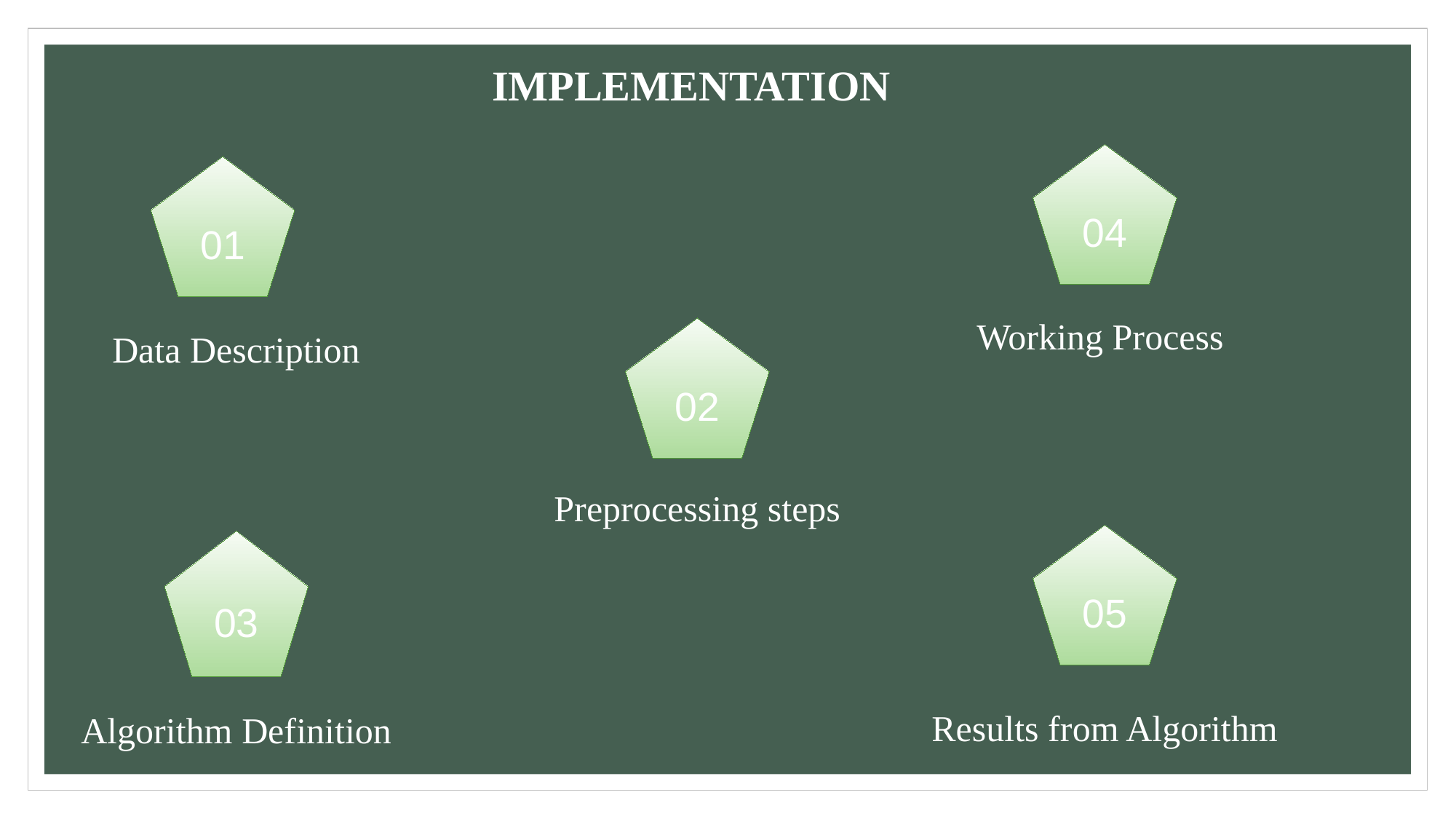

# IMPLEMENTATION
04
01
Working Process
Data Description
02
Preprocessing steps
05
03
Results from Algorithm
Algorithm Definition